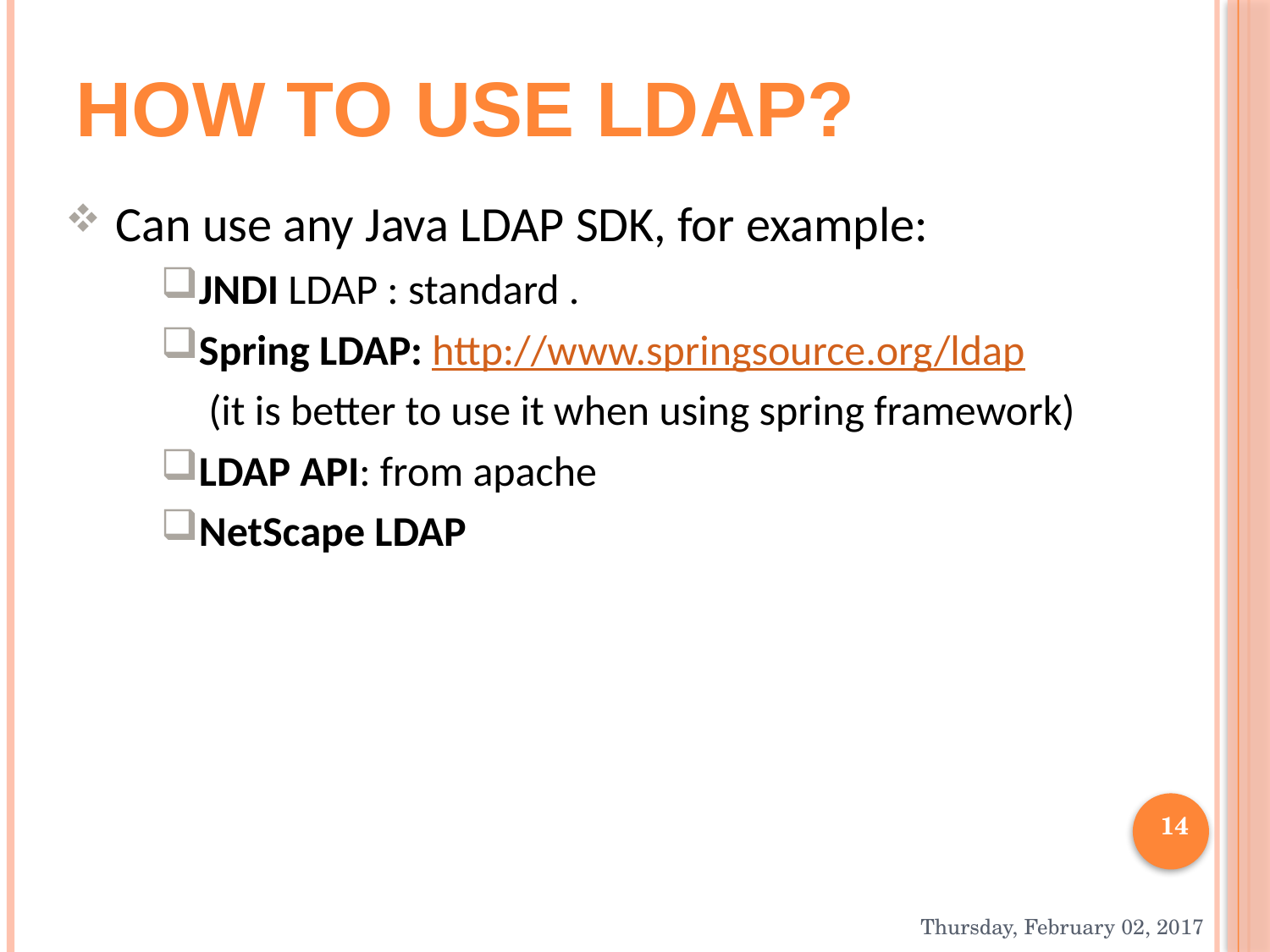

# How to use LDAP?

 Can use any Java LDAP SDK, for example:
JNDI LDAP : standard .
Spring LDAP: http://www.springsource.org/ldap
(it is better to use it when using spring framework)
LDAP API: from apache
NetScape LDAP

14
Thursday, February 02, 2017